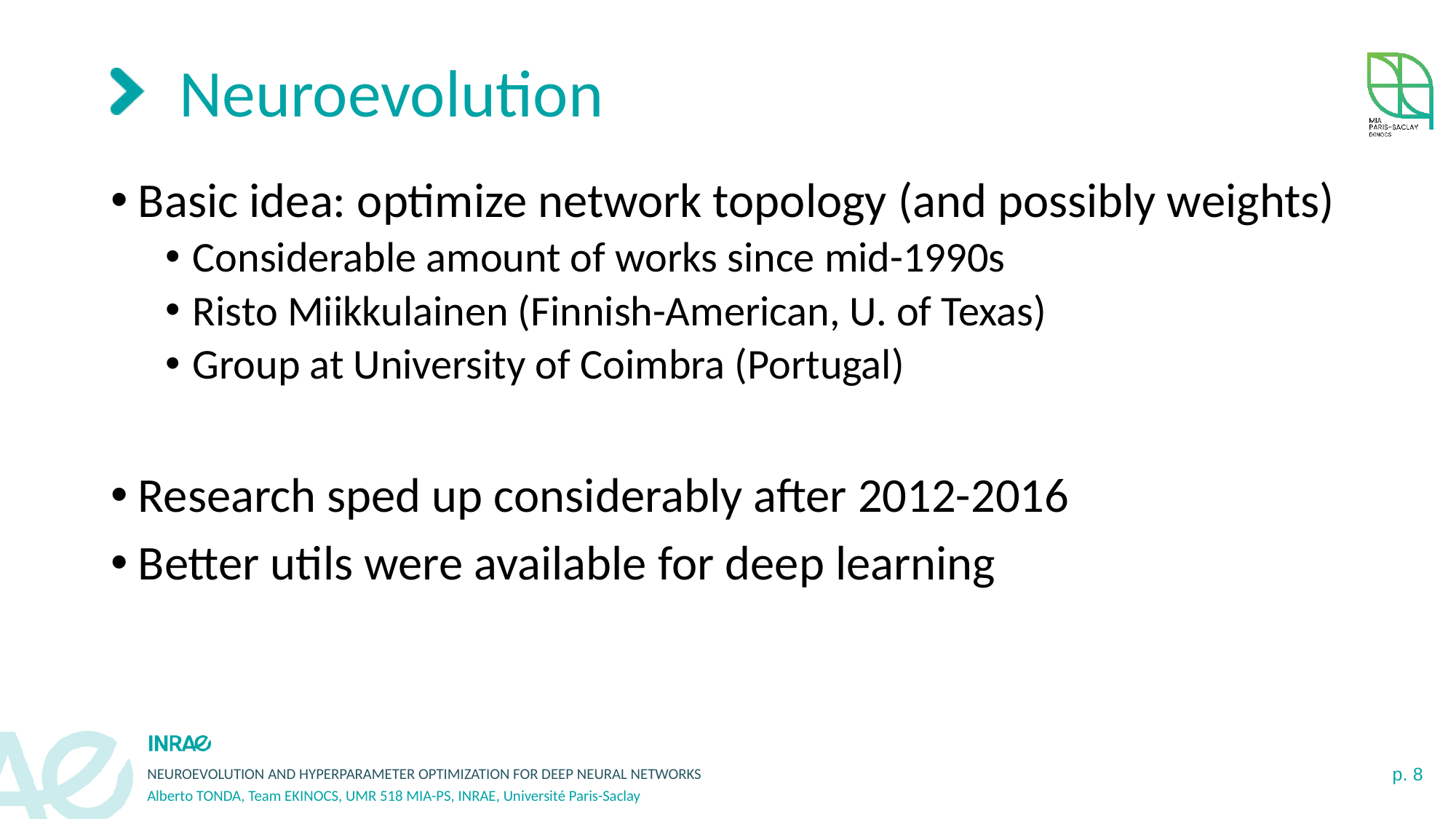

# Neuroevolution
Basic idea: optimize network topology (and possibly weights)
Considerable amount of works since mid-1990s
Risto Miikkulainen (Finnish-American, U. of Texas)
Group at University of Coimbra (Portugal)

Research sped up considerably after 2012-2016
Better utils were available for deep learning